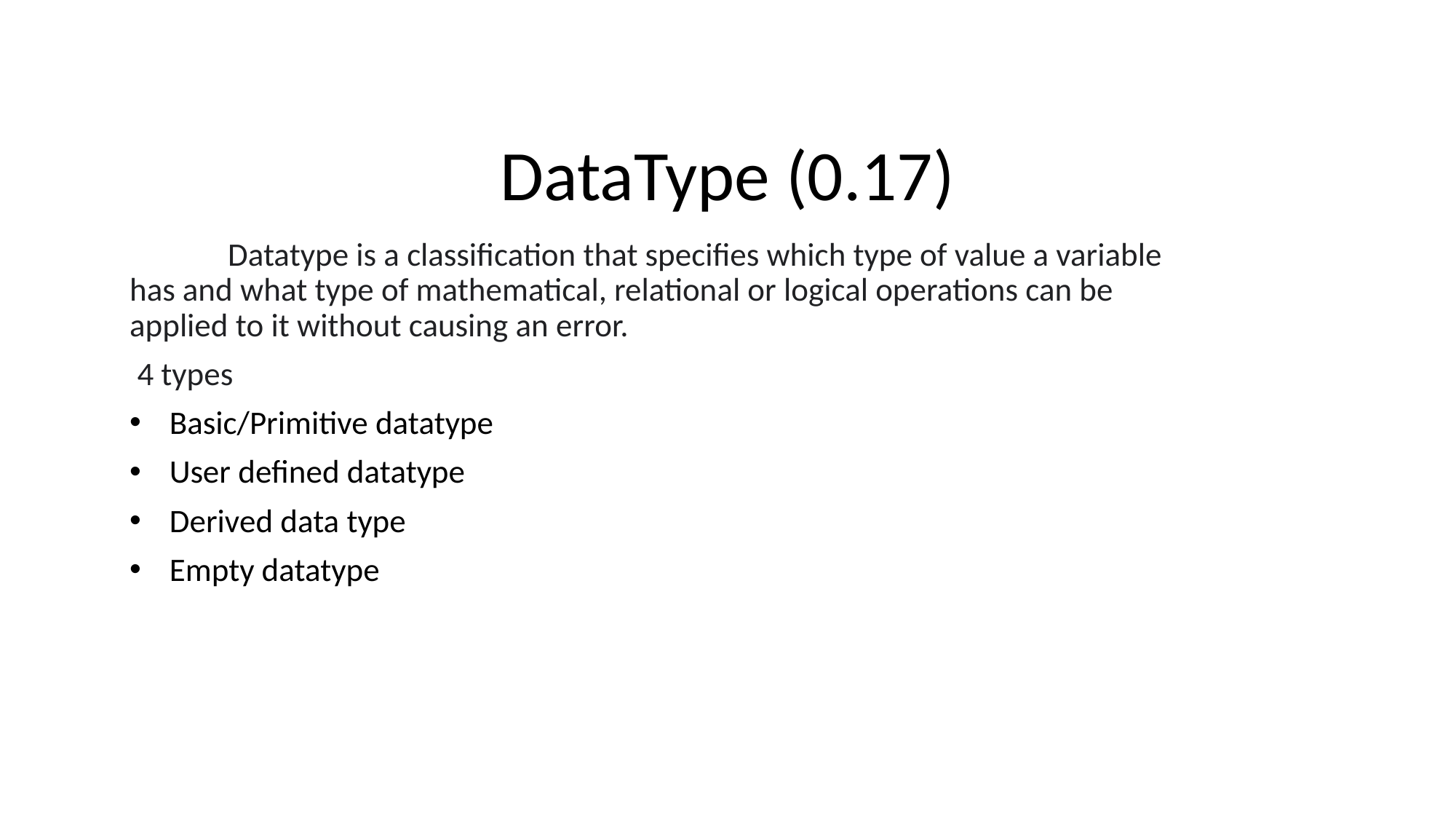

# DataType (0.17)
	Datatype is a classification that specifies which type of value a variable has and what type of mathematical, relational or logical operations can be applied to it without causing an error.
 4 types
Basic/Primitive datatype
User defined datatype
Derived data type
Empty datatype